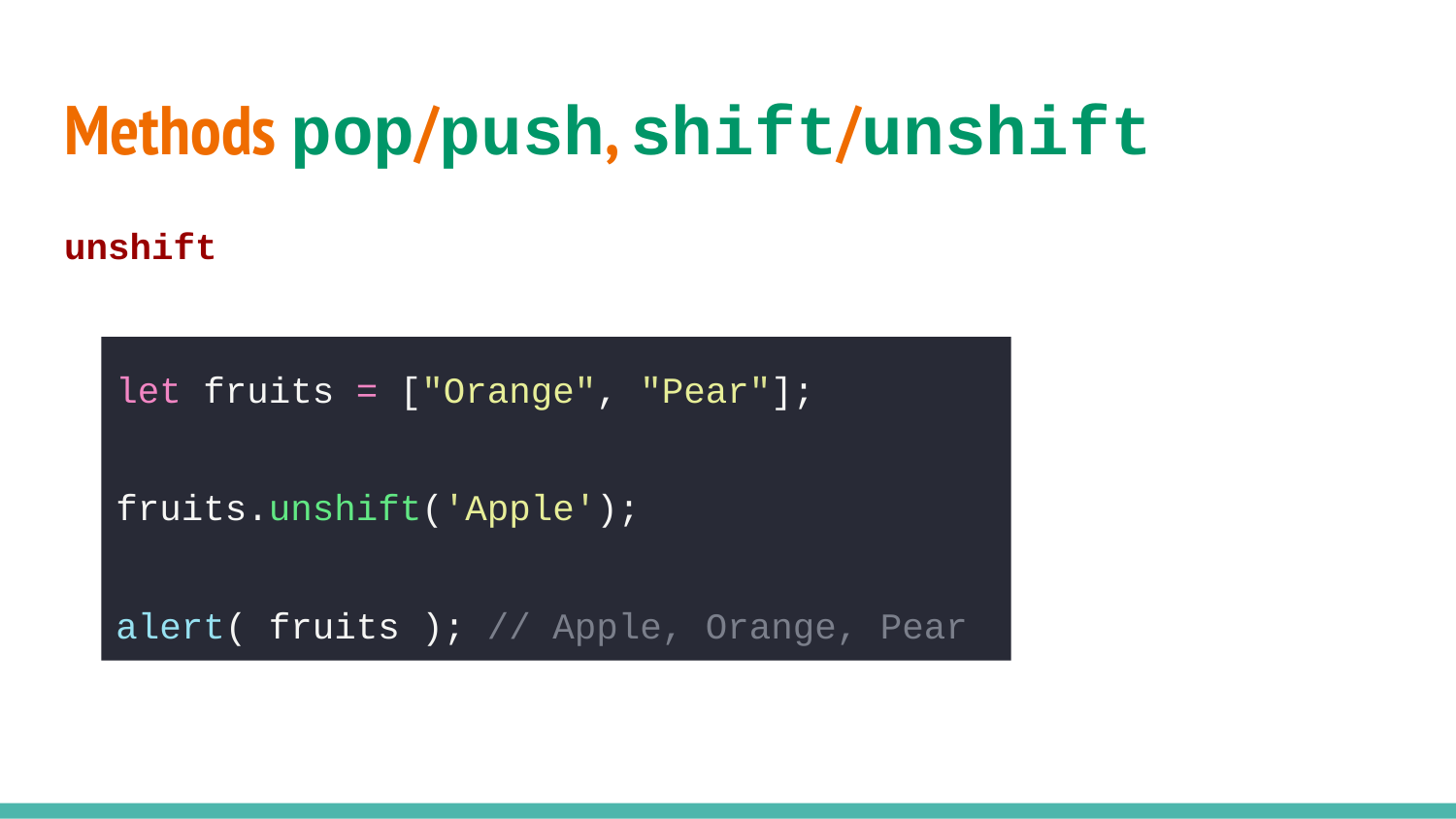

# Methods pop/push, shift/unshift

unshift
let fruits = ["Orange", "Pear"];

fruits.unshift('Apple');

alert( fruits ); // Apple, Orange, Pear